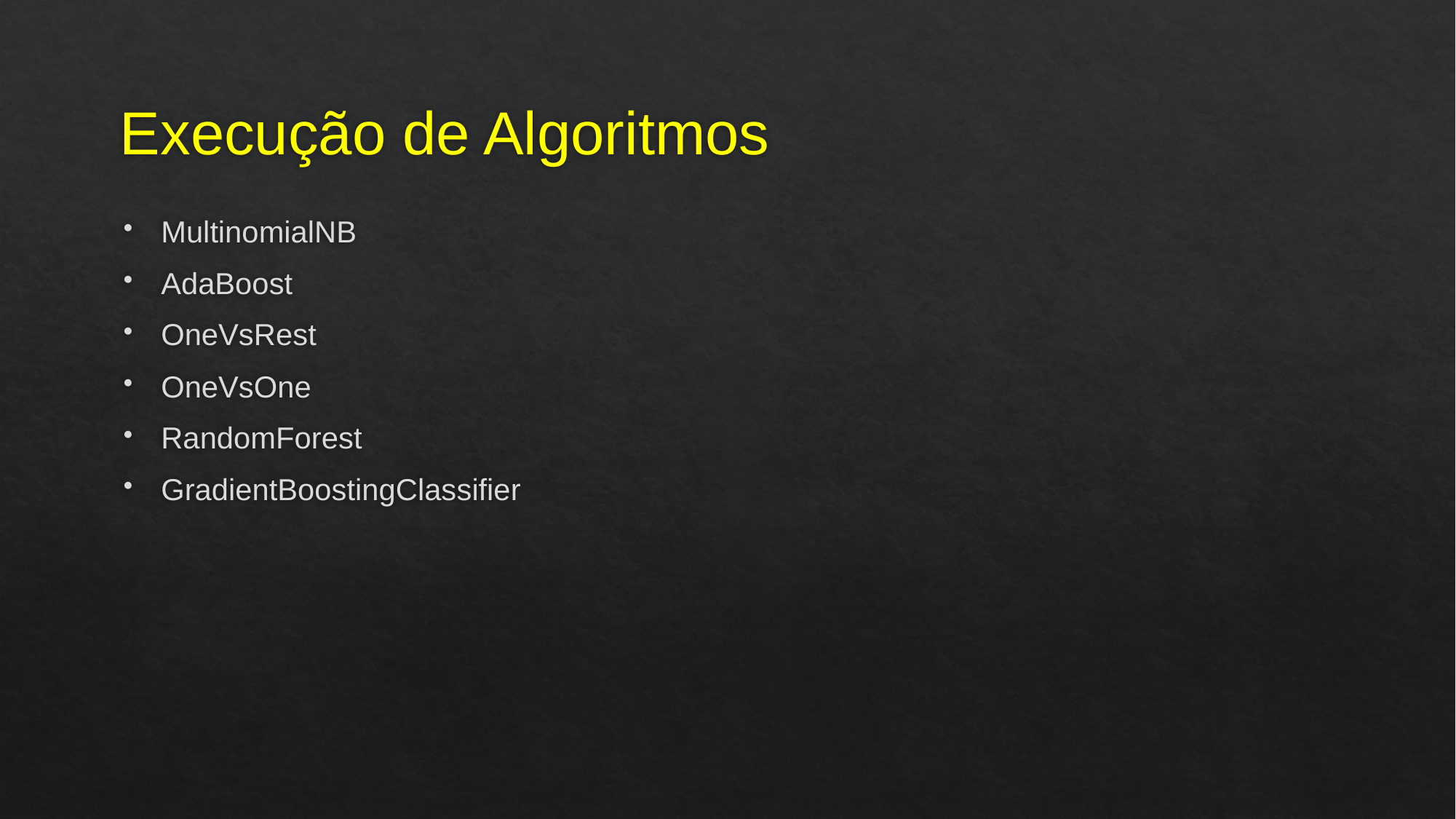

# Execução de Algoritmos
MultinomialNB
AdaBoost
OneVsRest
OneVsOne
RandomForest
GradientBoostingClassifier